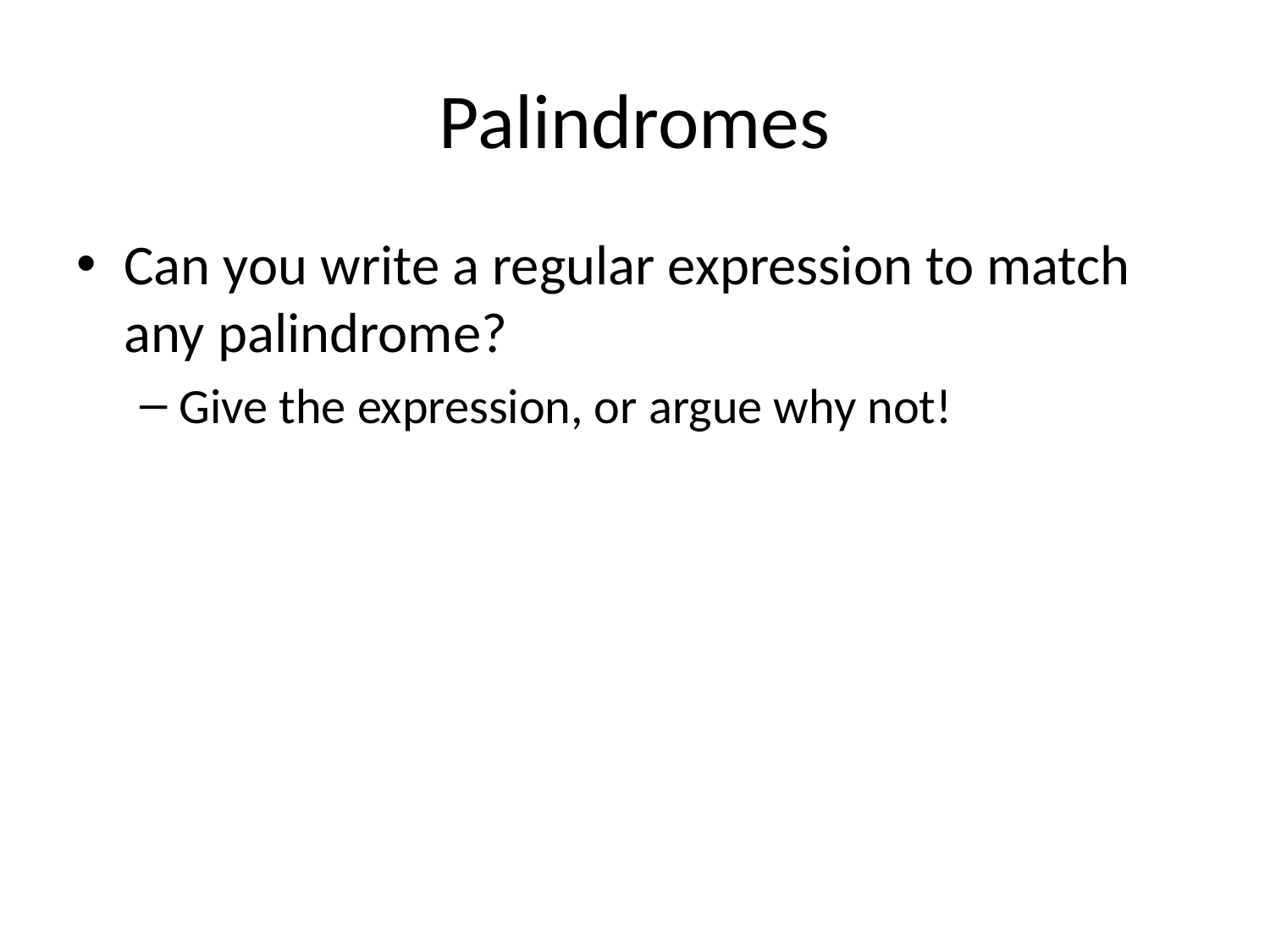

# Palindromes
Can you write a regular expression to match any palindrome?
Give the expression, or argue why not!